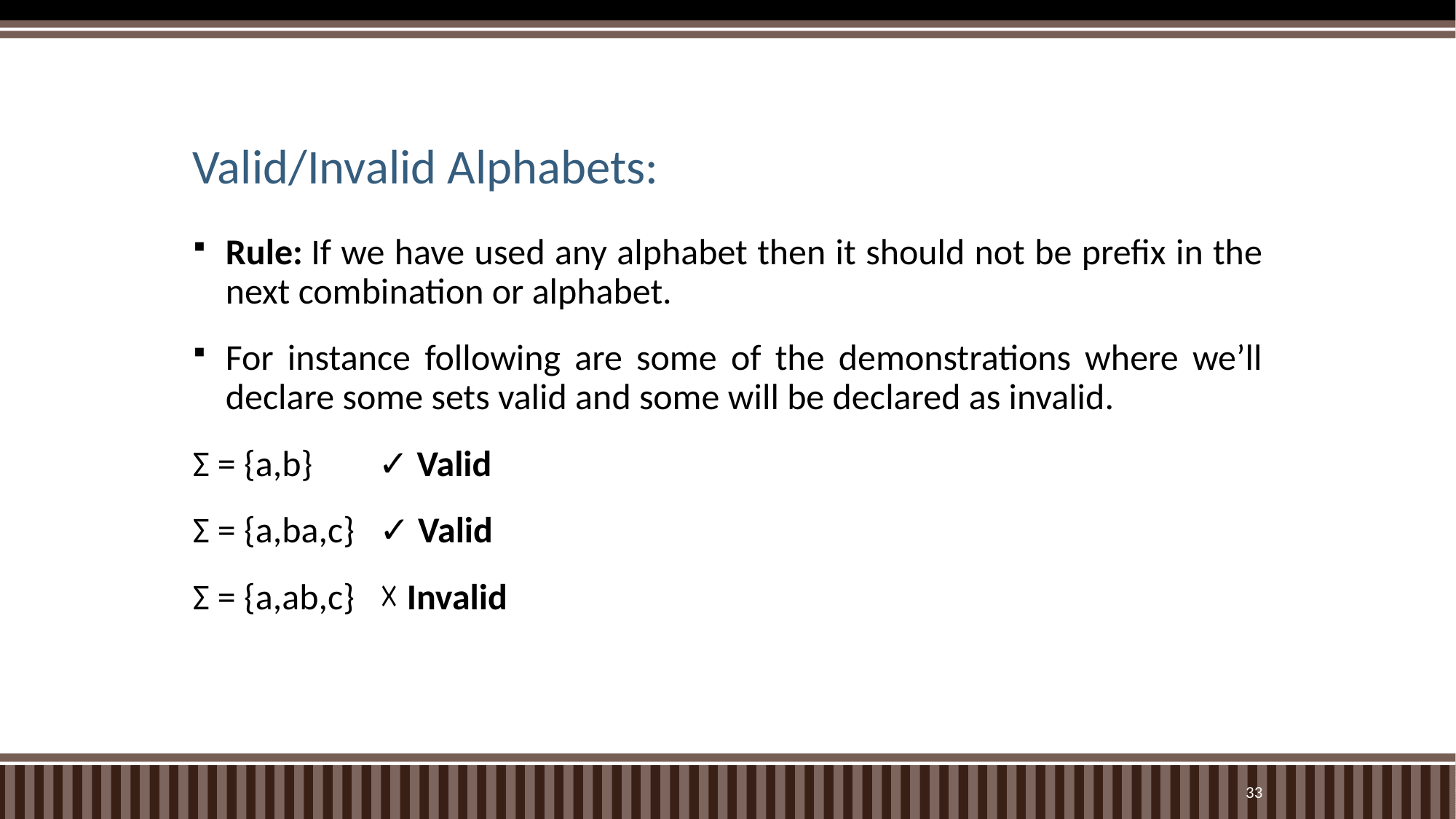

# Valid/Invalid Alphabets:
Rule: If we have used any alphabet then it should not be prefix in the next combination or alphabet.
For instance following are some of the demonstrations where we’ll declare some sets valid and some will be declared as invalid.
Σ = {a,b}        ✓ Valid
Σ = {a,ba,c}   ✓ Valid
Σ = {a,ab,c}   ☓ Invalid

33